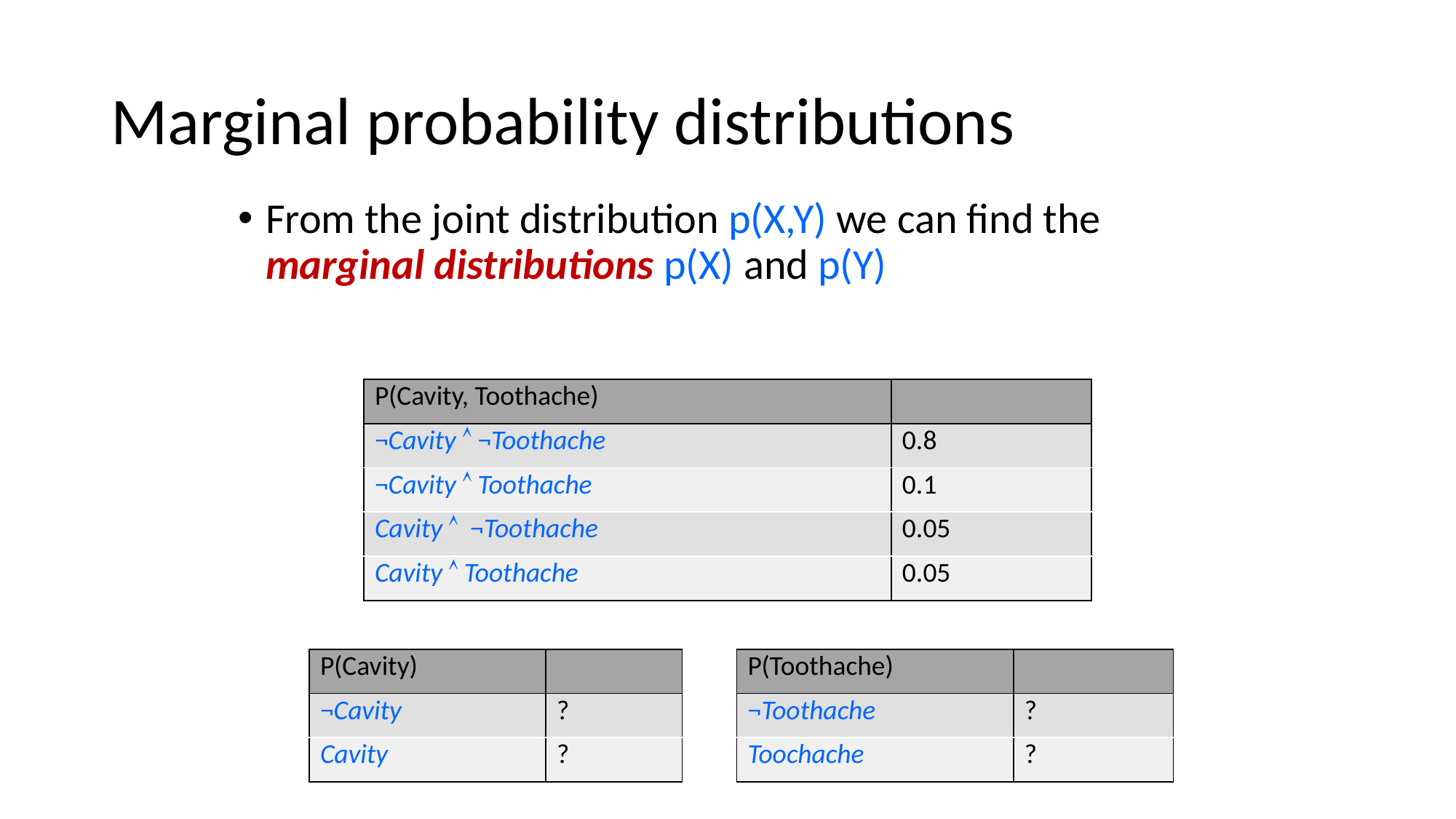

# Marginal probability distributions
From the joint distribution p(X,Y) we can find the marginal distributions p(X) and p(Y)

| P(Cavity, Toothache) |  |
| --- | --- |
| ¬Cavity ∧ ¬Toothache | 0.8 |
| ¬Cavity ∧ Toothache | 0.1 |
| Cavity ∧ ¬Toothache | 0.05 |
| Cavity ∧ Toothache | 0.05 |
| P(Cavity) |  |
| --- | --- |
| ¬Cavity | ? |
| Cavity | ? |
| P(Toothache) |  |
| --- | --- |
| ¬Toothache | ? |
| Toochache | ? |